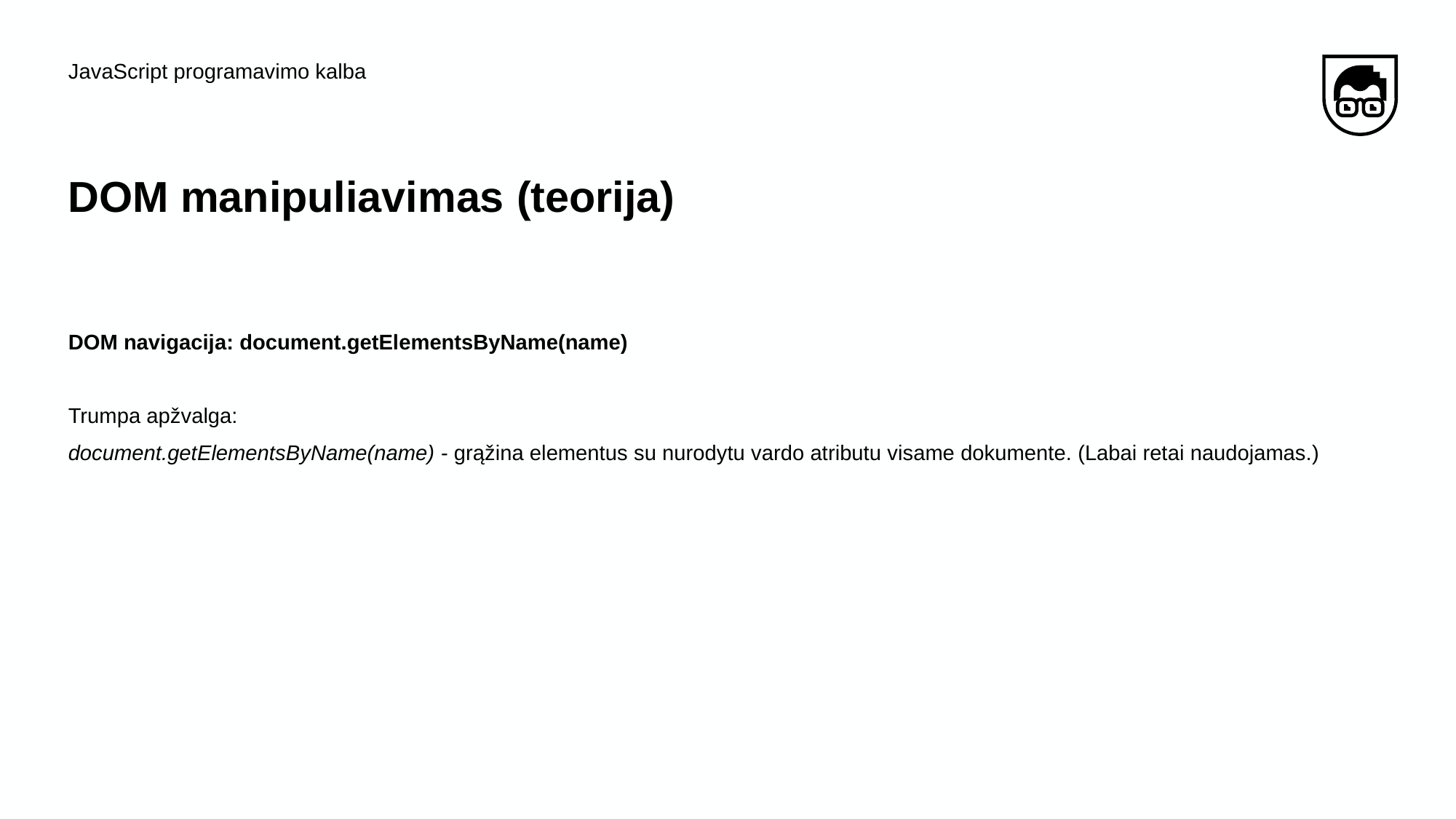

JavaScript programavimo kalba
# DOM manipuliavimas (teorija)
DOM navigacija: document.getElementsByName(name)

Trumpa apžvalga:
document.getElementsByName(name) - grąžina elementus su nurodytu vardo atributu visame dokumente. (Labai retai naudojamas.)